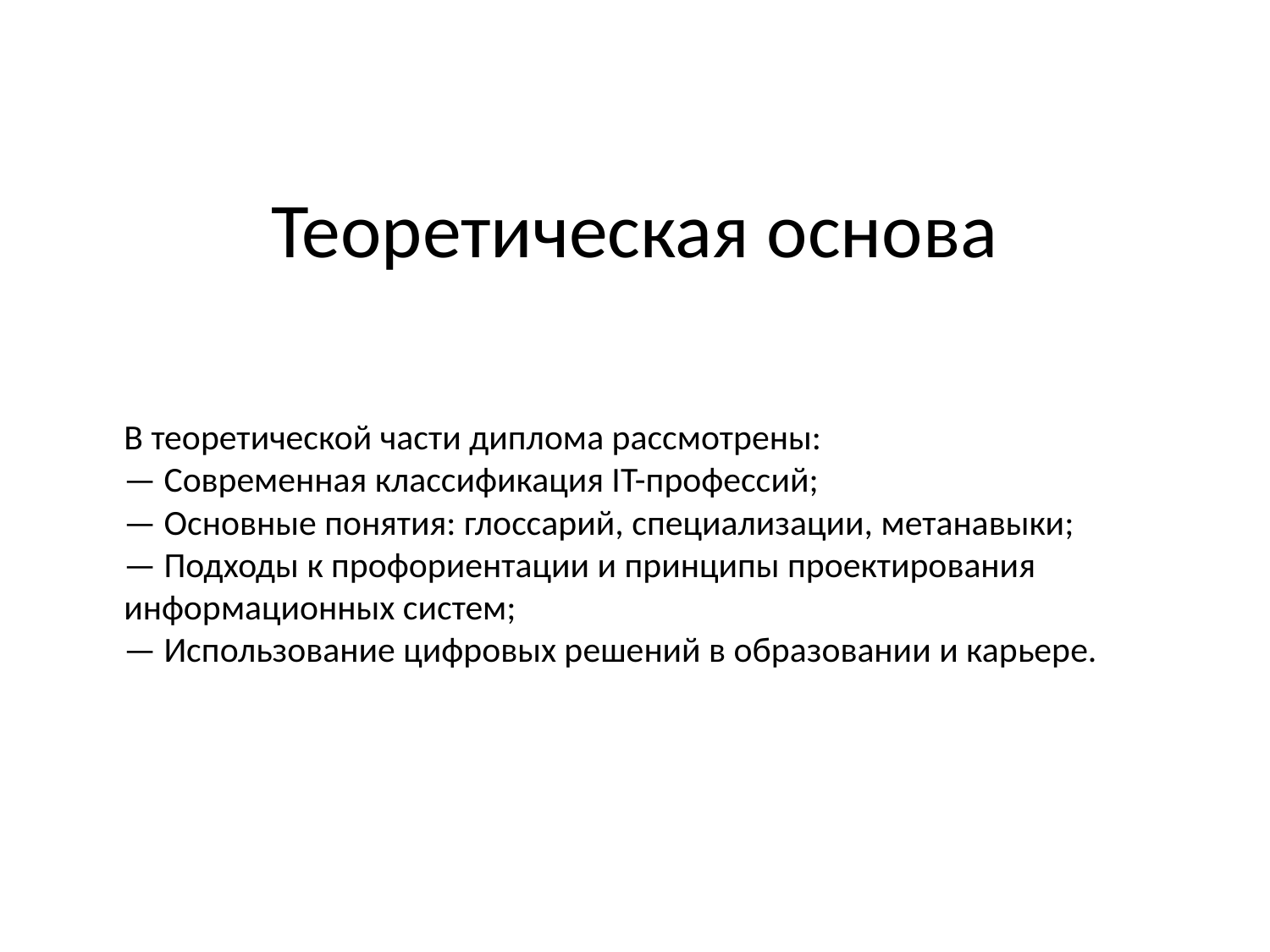

# Теоретическая основа
В теоретической части диплома рассмотрены:
— Современная классификация IT-профессий;
— Основные понятия: глоссарий, специализации, метанавыки;
— Подходы к профориентации и принципы проектирования информационных систем;
— Использование цифровых решений в образовании и карьере.